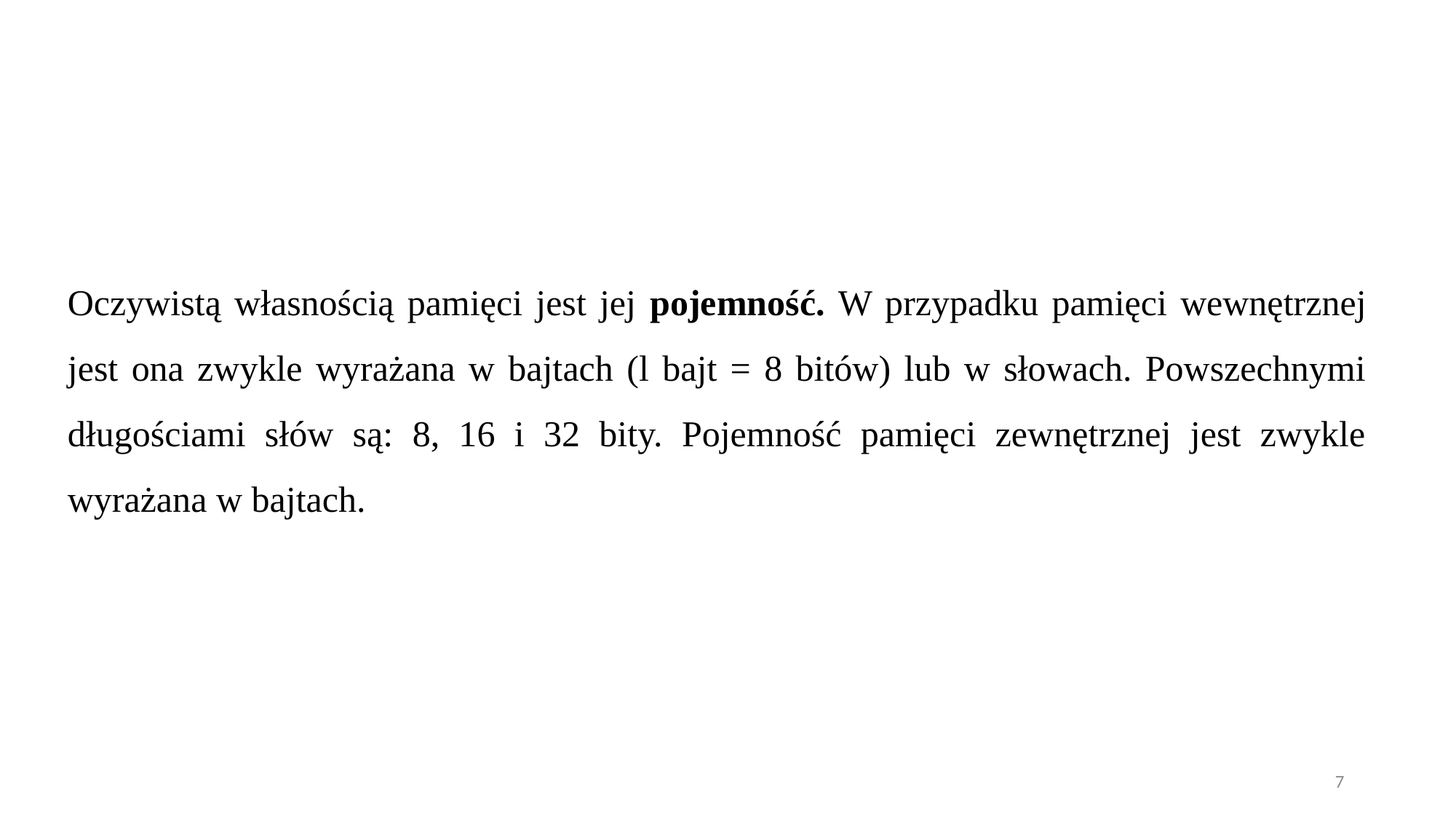

Oczywistą własnością pamięci jest jej pojemność. W przypadku pamięci wewnętrznej jest ona zwykle wyrażana w bajtach (l bajt = 8 bitów) lub w słowach. Powszechnymi długościami słów są: 8, 16 i 32 bity. Pojemność pamięci zewnętrznej jest zwykle wyrażana w bajtach.
7